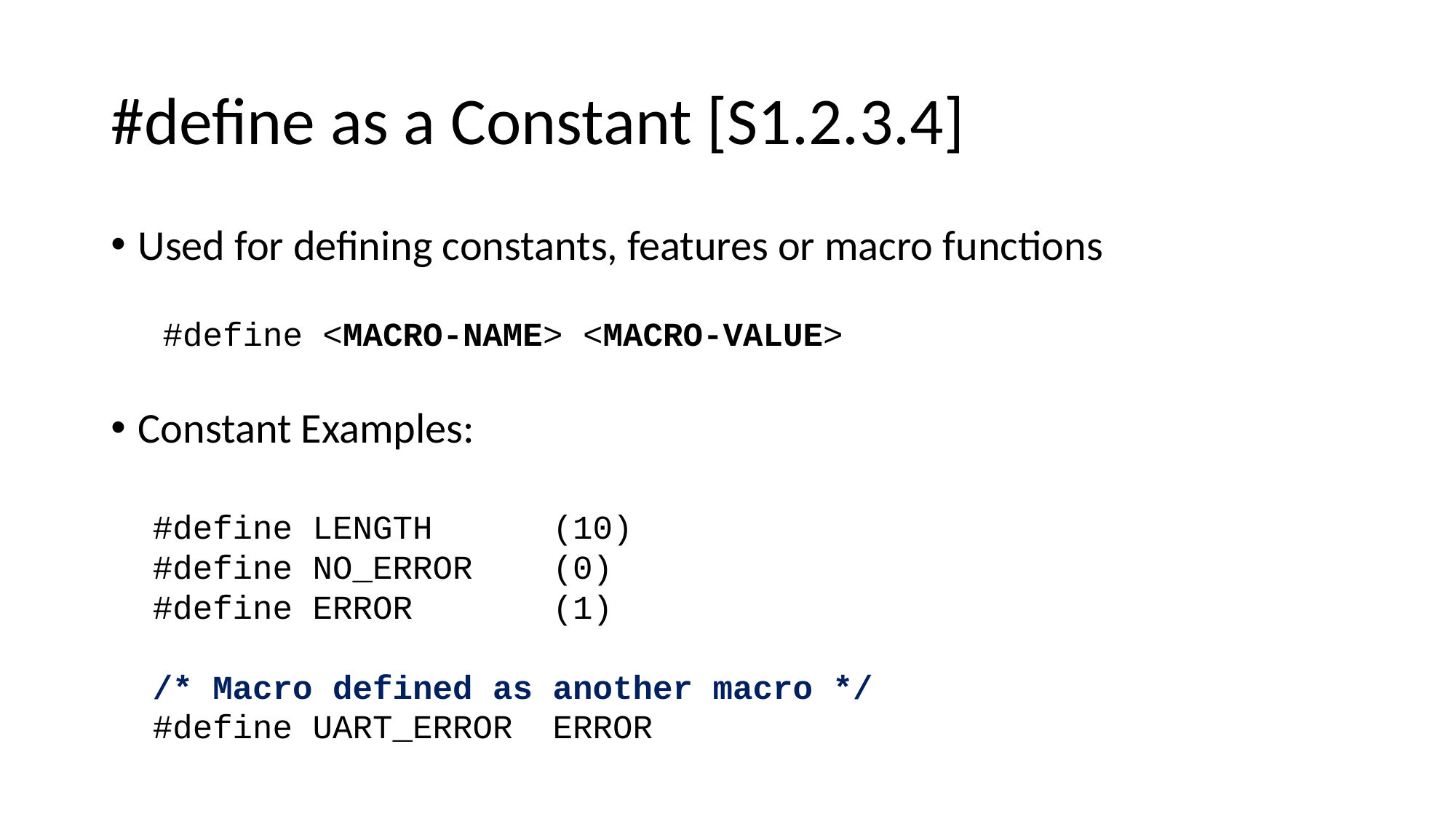

# #define as a Constant [S1.2.3.4]
Used for defining constants, features or macro functions

Constant Examples:

#define <MACRO-NAME> <MACRO-VALUE>
#define LENGTH      (10)
#define NO_ERROR    (0)
#define ERROR       (1)

/* Macro defined as another macro */
#define UART_ERROR  ERROR